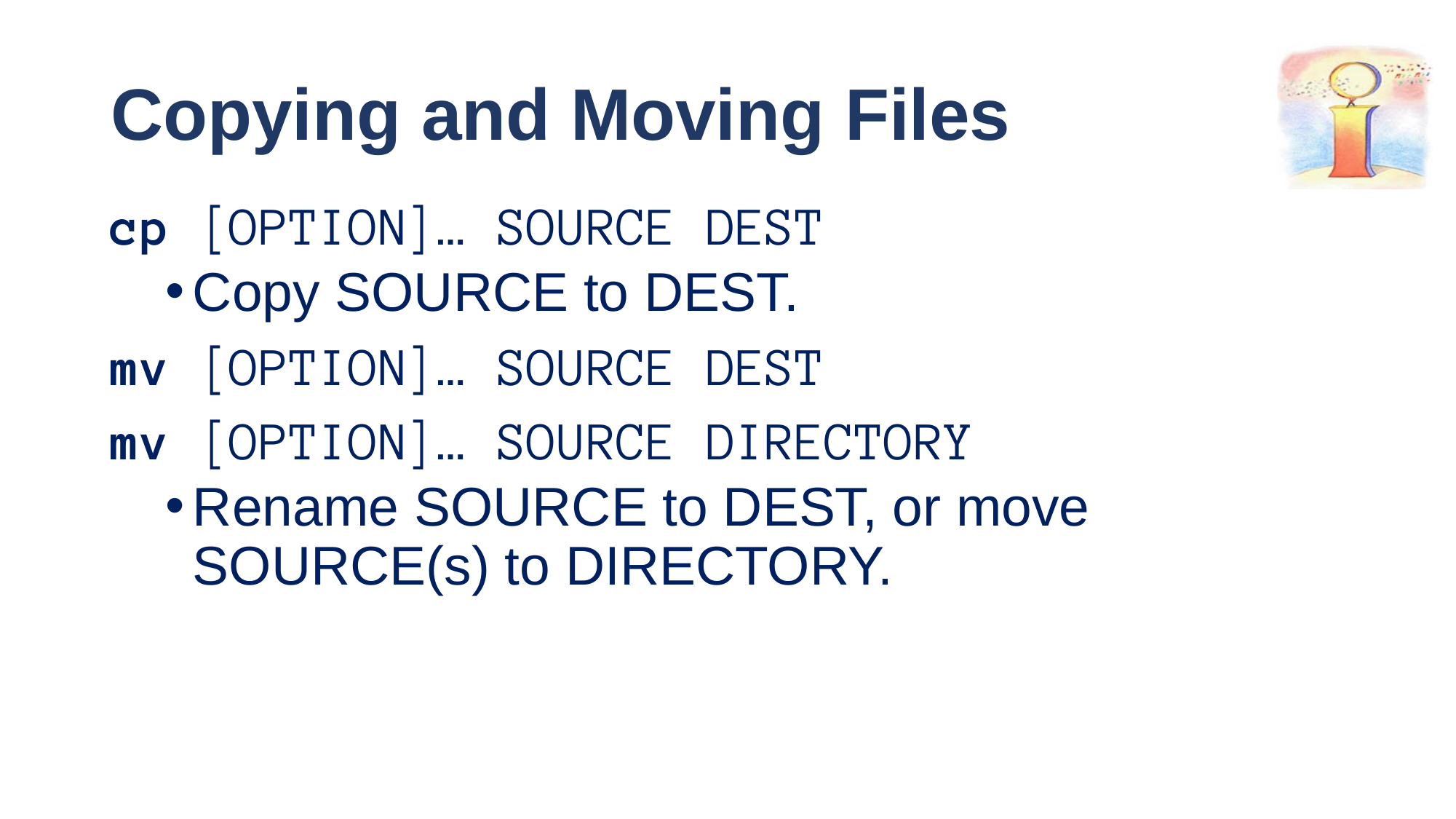

# Copying and Moving Files
cp [OPTION]… SOURCE DEST
Copy SOURCE to DEST.
mv [OPTION]… SOURCE DEST
mv [OPTION]… SOURCE DIRECTORY
Rename SOURCE to DEST, or move SOURCE(s) to DIRECTORY.